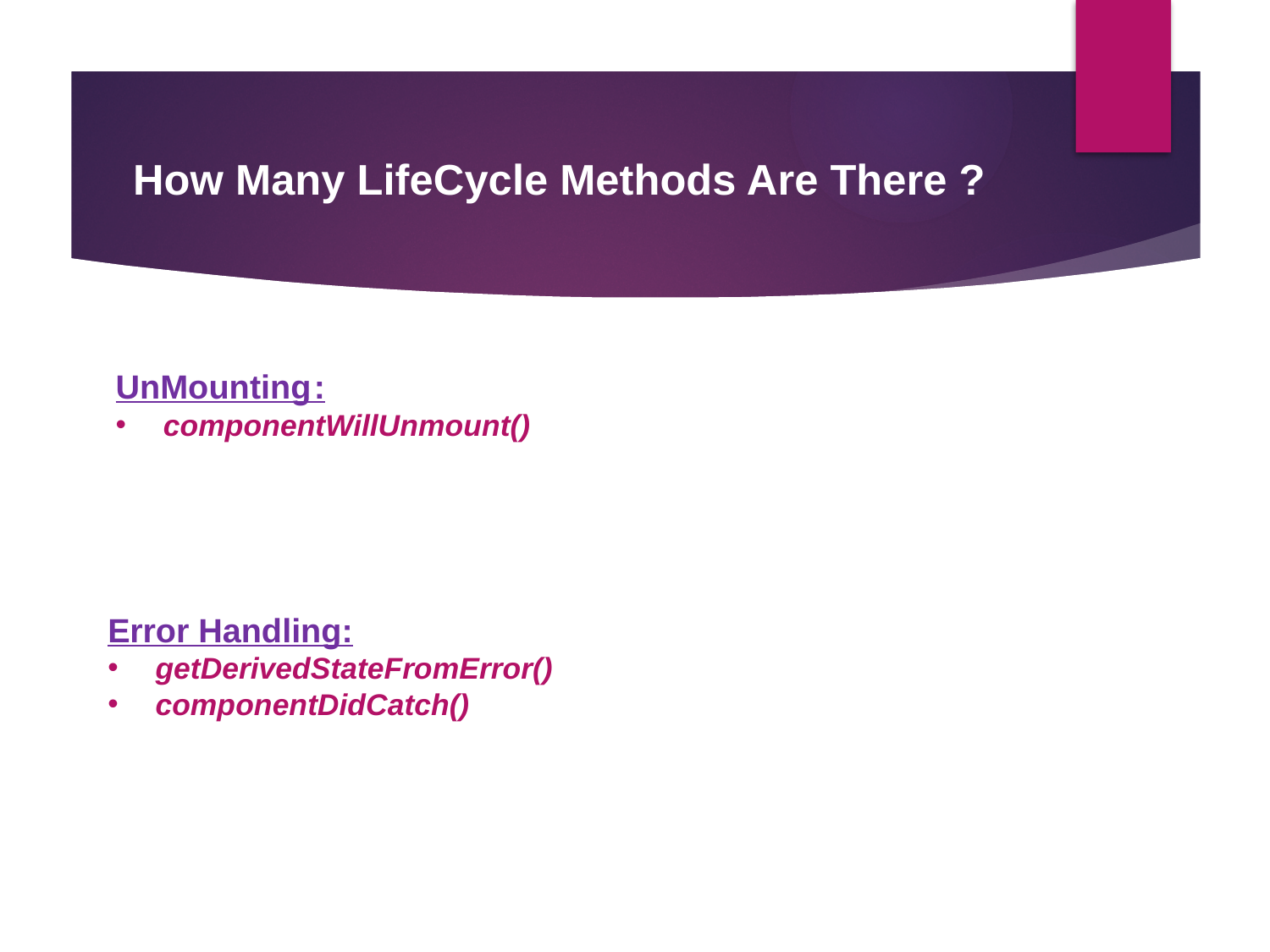

#
How Many LifeCycle Methods Are There ?

UnMounting :
componentWillUnmount()
Error Handling:
getDerivedStateFromError()
componentDidCatch()